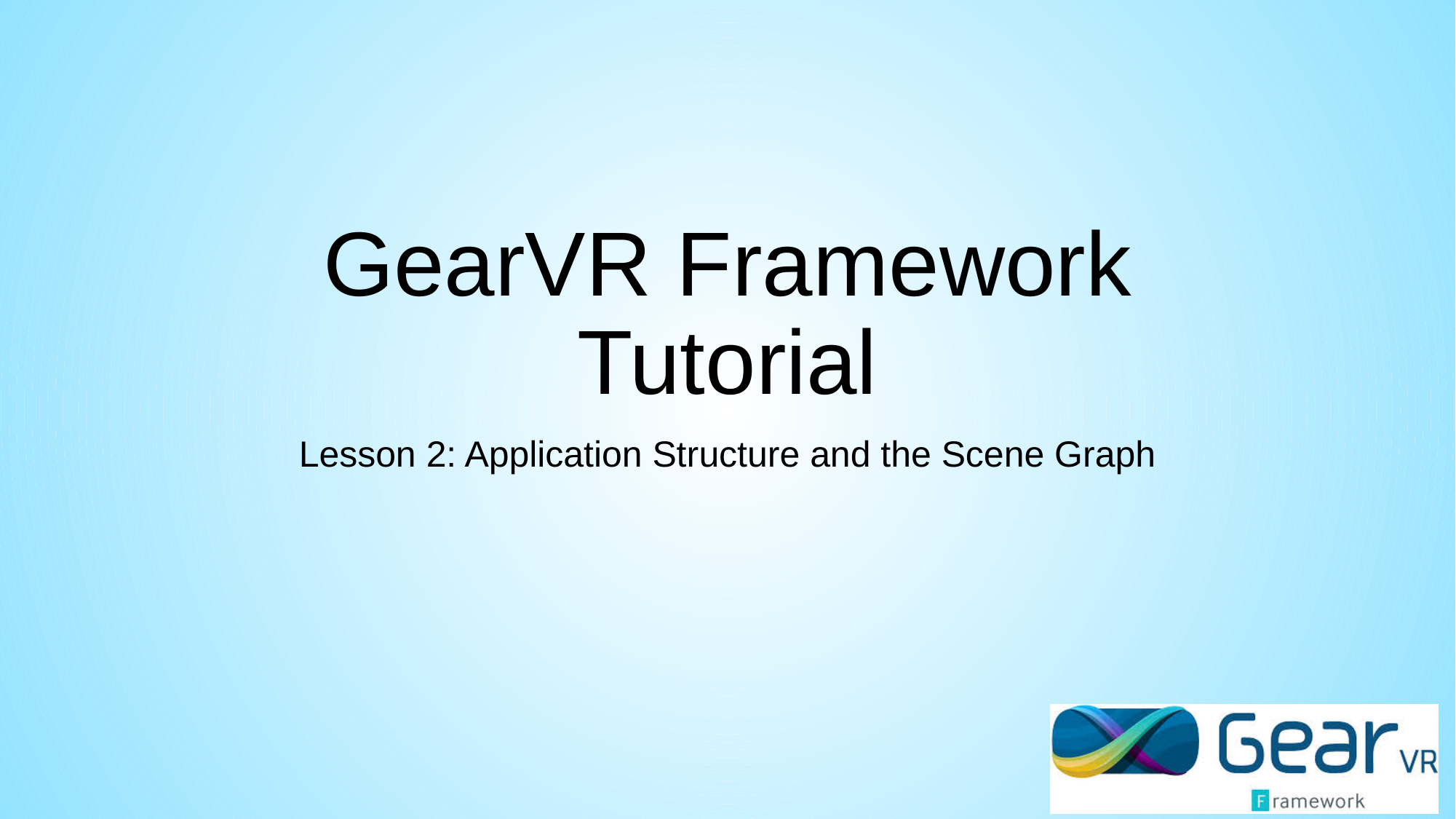

# GearVR Framework Tutorial
Lesson 2: Application Structure and the Scene Graph